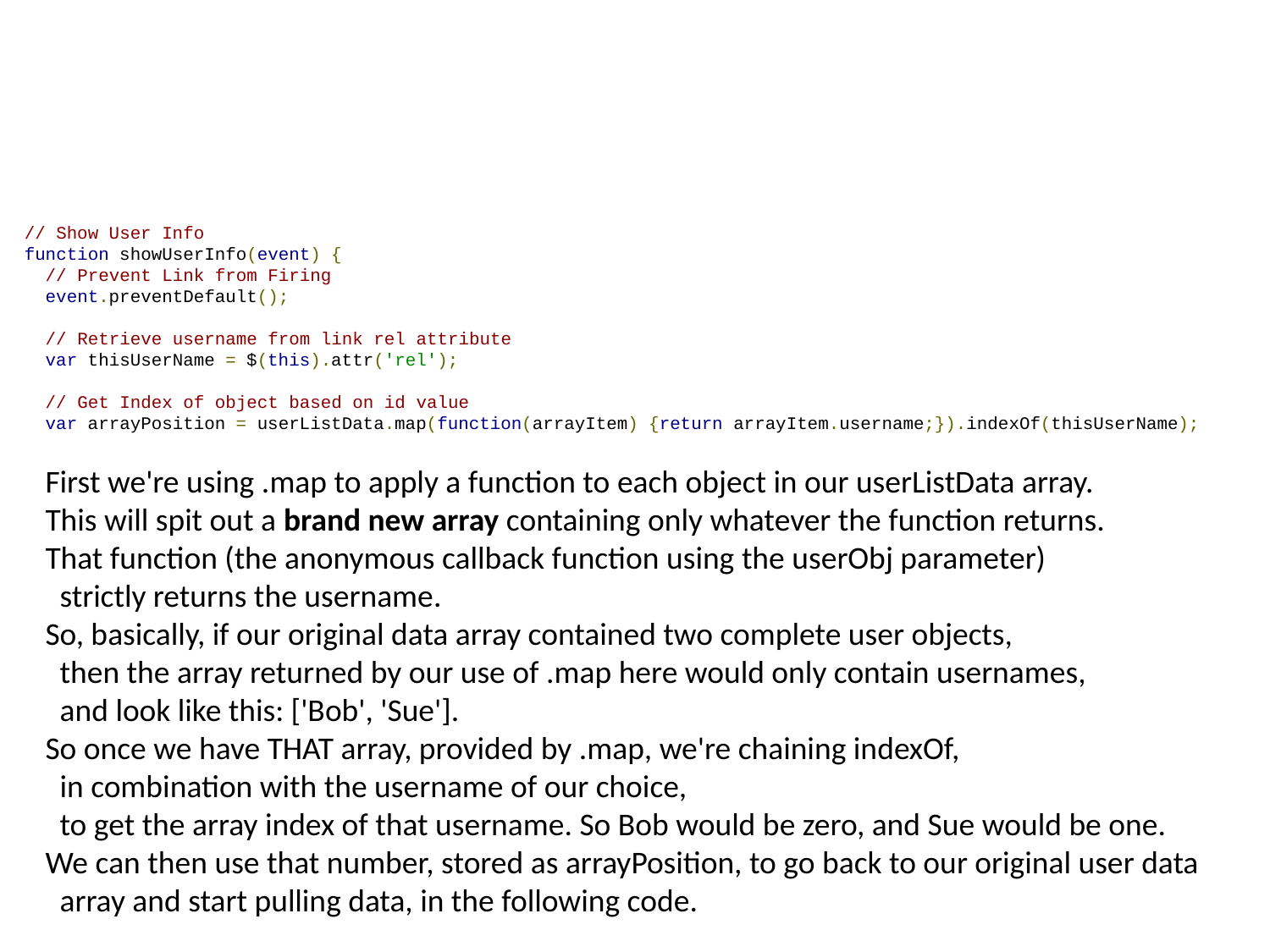

# At the end of the file, where our functions are, add this code on a new line at the bottom:
// Show User Info
function showUserInfo(event) {
  // Prevent Link from Firing
  event.preventDefault();

  // Retrieve username from link rel attribute
  var thisUserName = $(this).attr('rel');

  // Get Index of object based on id value
  var arrayPosition = userListData.map(function(arrayItem) {return arrayItem.username;}).indexOf(thisUserName);
First we're using .map to apply a function to each object in our userListData array.
This will spit out a brand new array containing only whatever the function returns.
That function (the anonymous callback function using the userObj parameter)
  strictly returns the username.
So, basically, if our original data array contained two complete user objects,
  then the array returned by our use of .map here would only contain usernames,
  and look like this: ['Bob', 'Sue'].
So once we have THAT array, provided by .map, we're chaining indexOf,
  in combination with the username of our choice,
  to get the array index of that username. So Bob would be zero, and Sue would be one.
We can then use that number, stored as arrayPosition, to go back to our original user data
  array and start pulling data, in the following code.